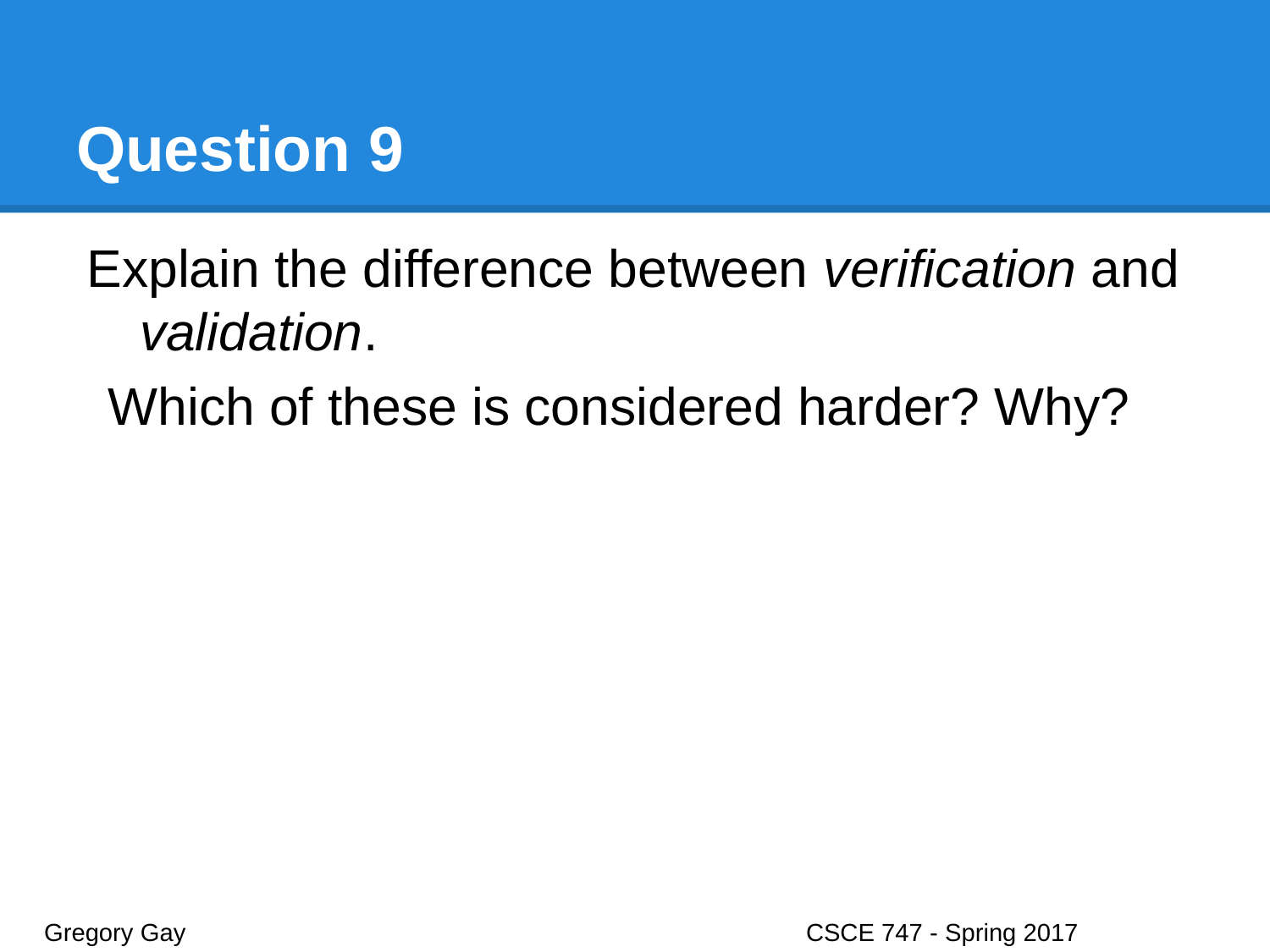

# Question 9
Explain the difference between verification and validation.
Which of these is considered harder? Why?

Gregory Gay					CSCE 747 - Spring 2017							29